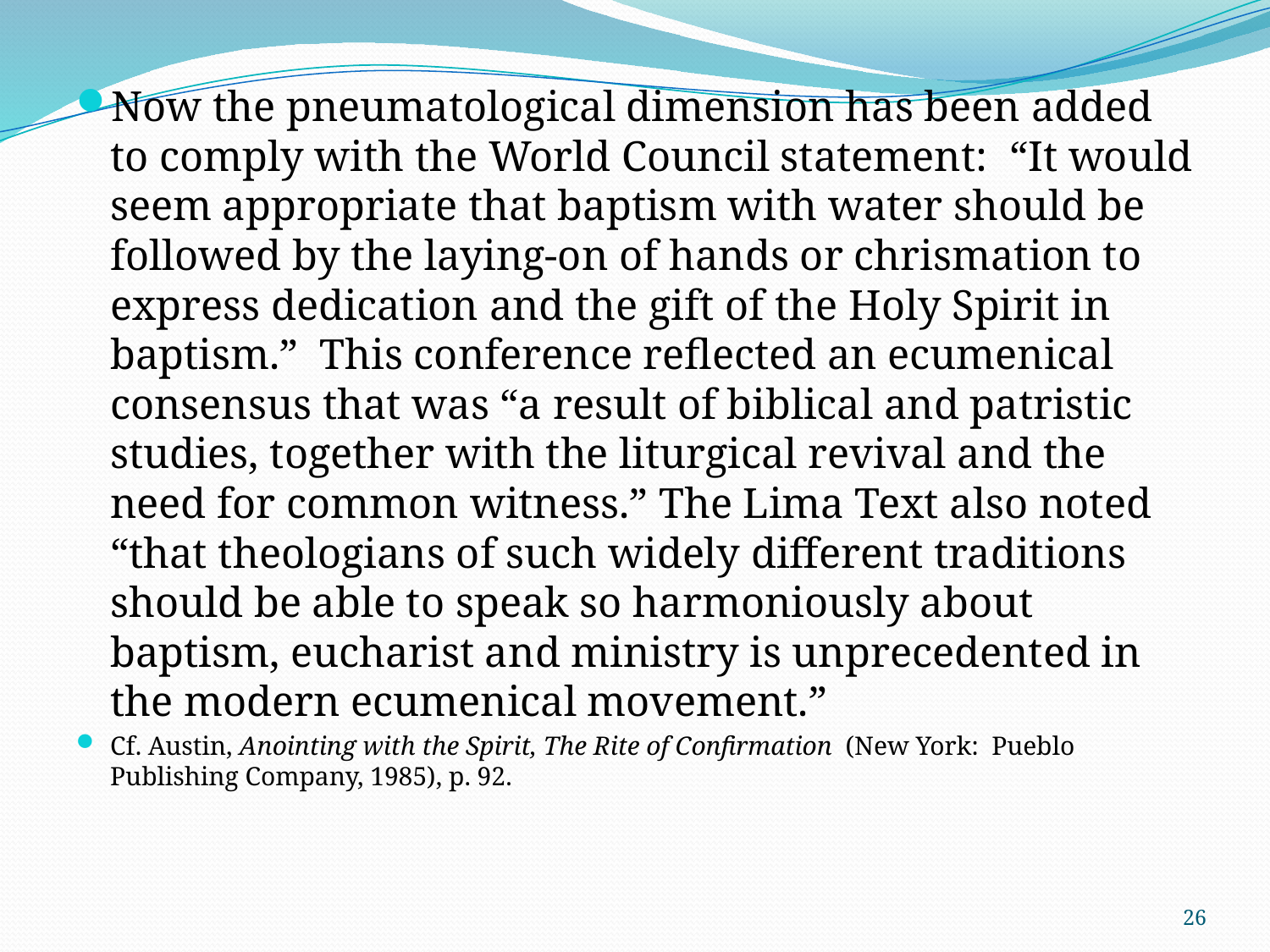

Now the pneumatological dimension has been added to comply with the World Council statement:  “It would seem appropriate that baptism with water should be followed by the laying-on of hands or chrismation to express dedication and the gift of the Holy Spirit in baptism.”  This conference reflected an ecumenical consensus that was “a result of biblical and patristic studies, together with the liturgical revival and the need for common witness.” The Lima Text also noted “that theologians of such widely different traditions should be able to speak so harmoniously about baptism, eucharist and ministry is unprecedented in the modern ecumenical movement.”
Cf. Austin, Anointing with the Spirit, The Rite of Confirmation  (New York:  Pueblo Publishing Company, 1985), p. 92.

26